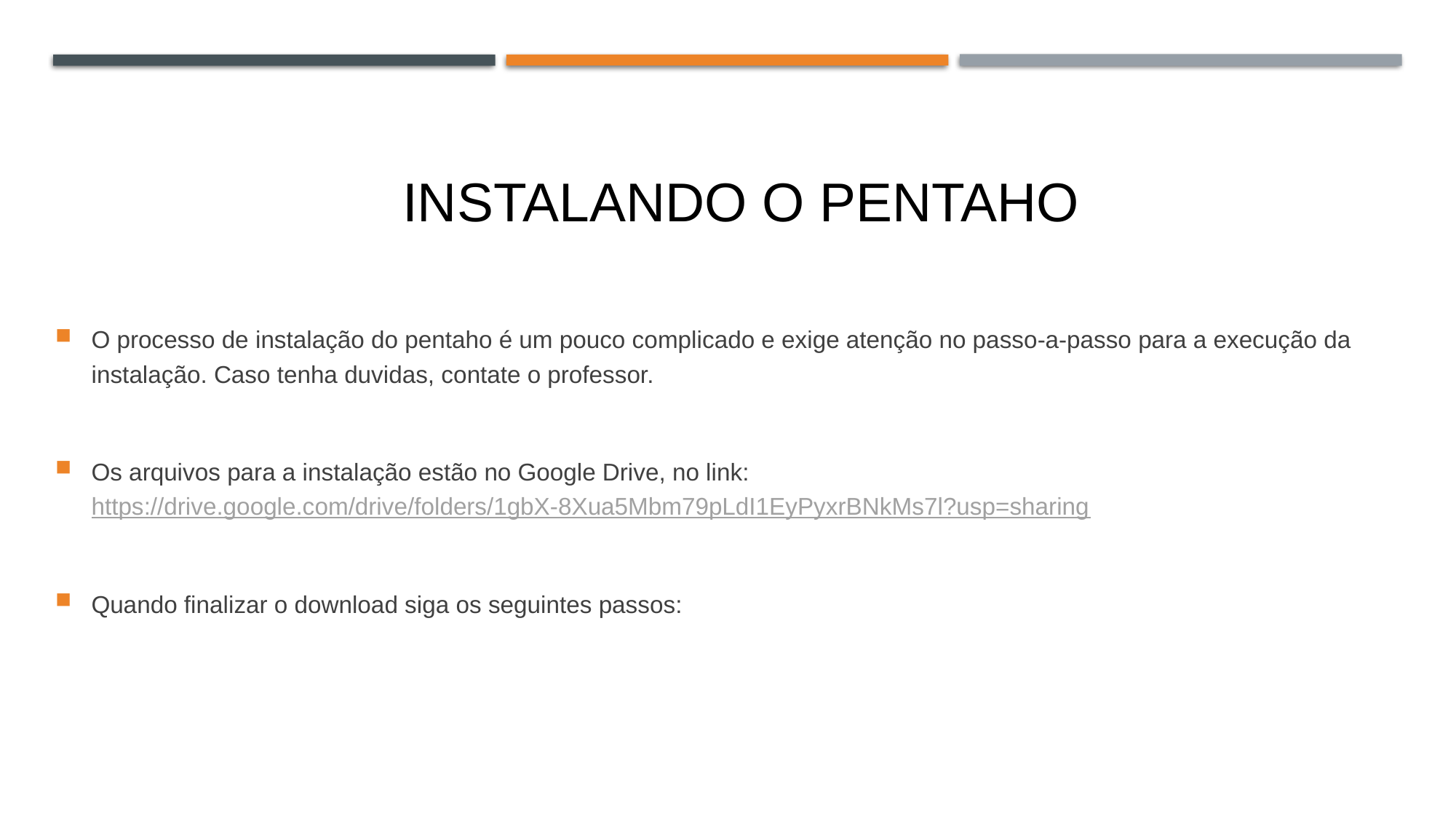

# Instalando o pentaho
O processo de instalação do pentaho é um pouco complicado e exige atenção no passo-a-passo para a execução da instalação. Caso tenha duvidas, contate o professor.

Os arquivos para a instalação estão no Google Drive, no link: https://drive.google.com/drive/folders/1gbX-8Xua5Mbm79pLdI1EyPyxrBNkMs7l?usp=sharing

Quando finalizar o download siga os seguintes passos: